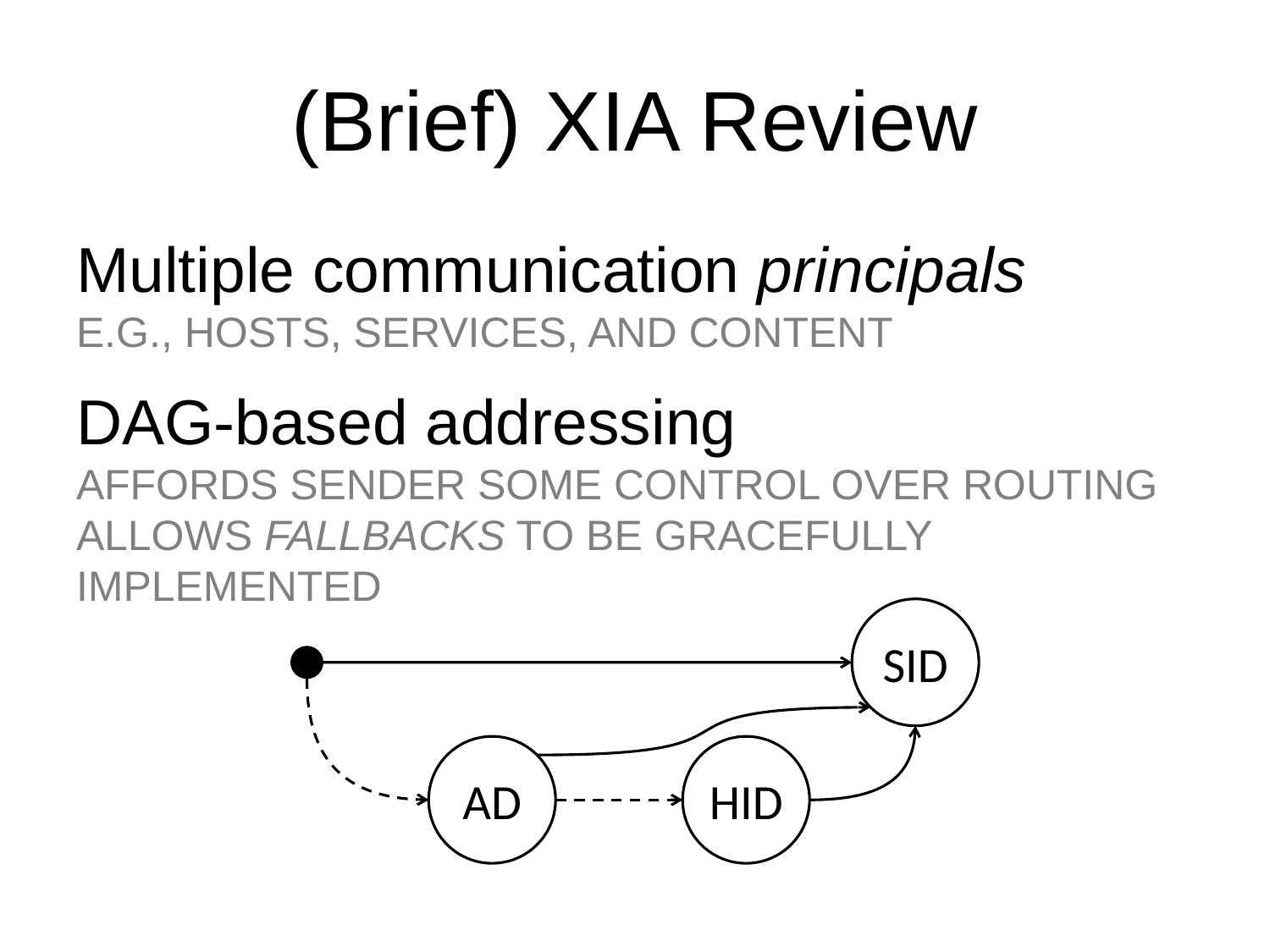

# (Brief) XIA Review
Multiple communication principals
e.g., hosts, services, and content
DAG-based addressing
Affords sender some control over routing
Allows fallbacks to be gracefully implemented
SID

AD
HID